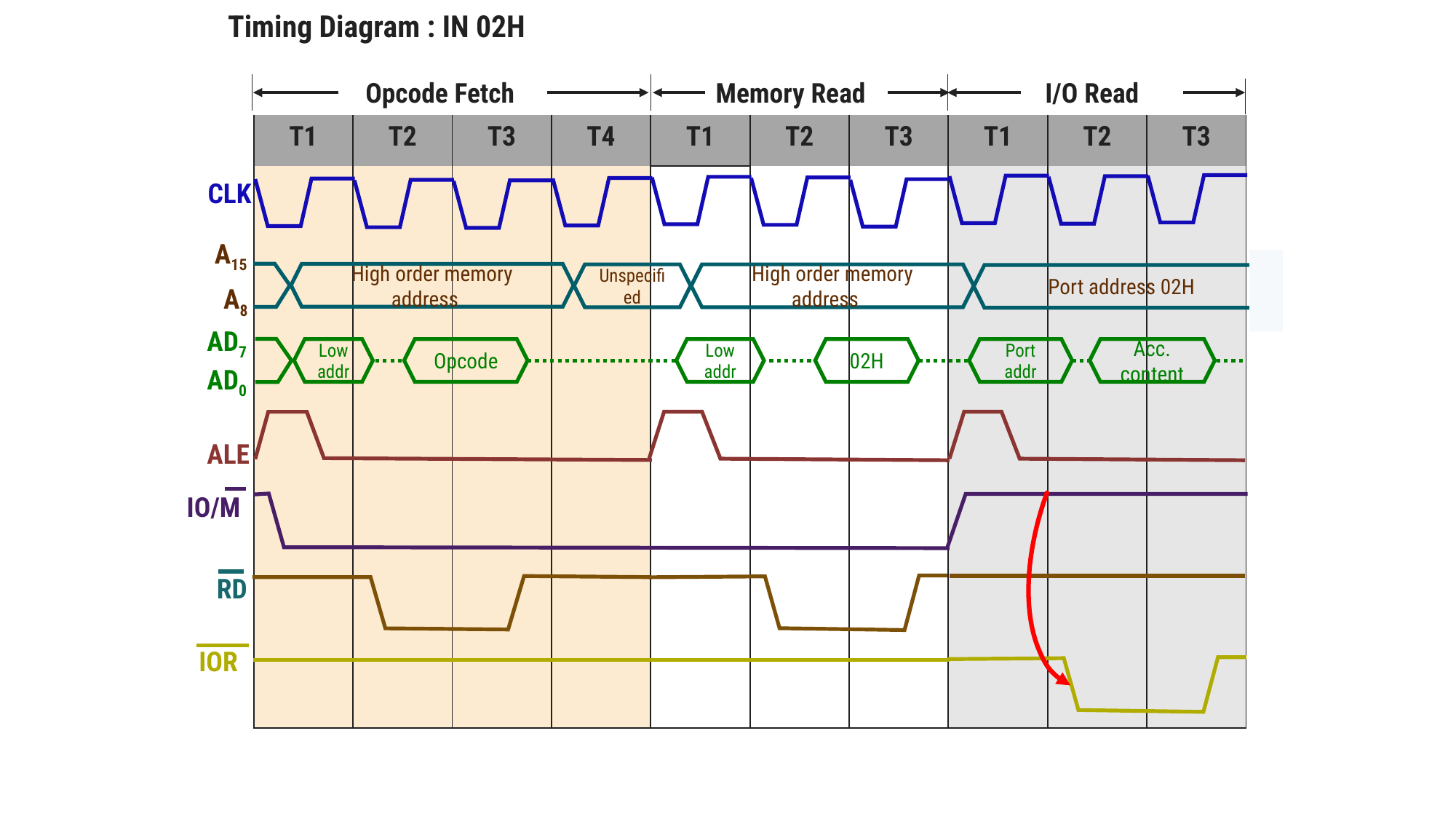

Timing Diagram : IN 02H
Opcode Fetch
Memory Read
I/O Read
|  | T1 | T2 | T3 | T4 | T1 | T2 | T3 | T1 | T2 | T3 |
| --- | --- | --- | --- | --- | --- | --- | --- | --- | --- | --- |
|  |  |  |  |  |  |  |  |  |  |  |
|  |  |  |  |  |  |  |  |  |  |  |
|  |  |  |  |  |  |  |  |  |  |  |
|  |  |  |  |  |  |  |  |  |  |  |
|  |  |  |  |  |  |  |  |  |  |  |
|  |  |  |  |  |  |  |  |  |  |  |
|  |  |  |  |  |  |  |  |  |  |  |
CLK

A15

High order memory address
Unspecified
High order memory address
Port address 02H
A8
AD7

Low addr
Opcode
Low addr
02H
Port addr
Acc. content

AD0

ALE
IO/M

RD

IOR